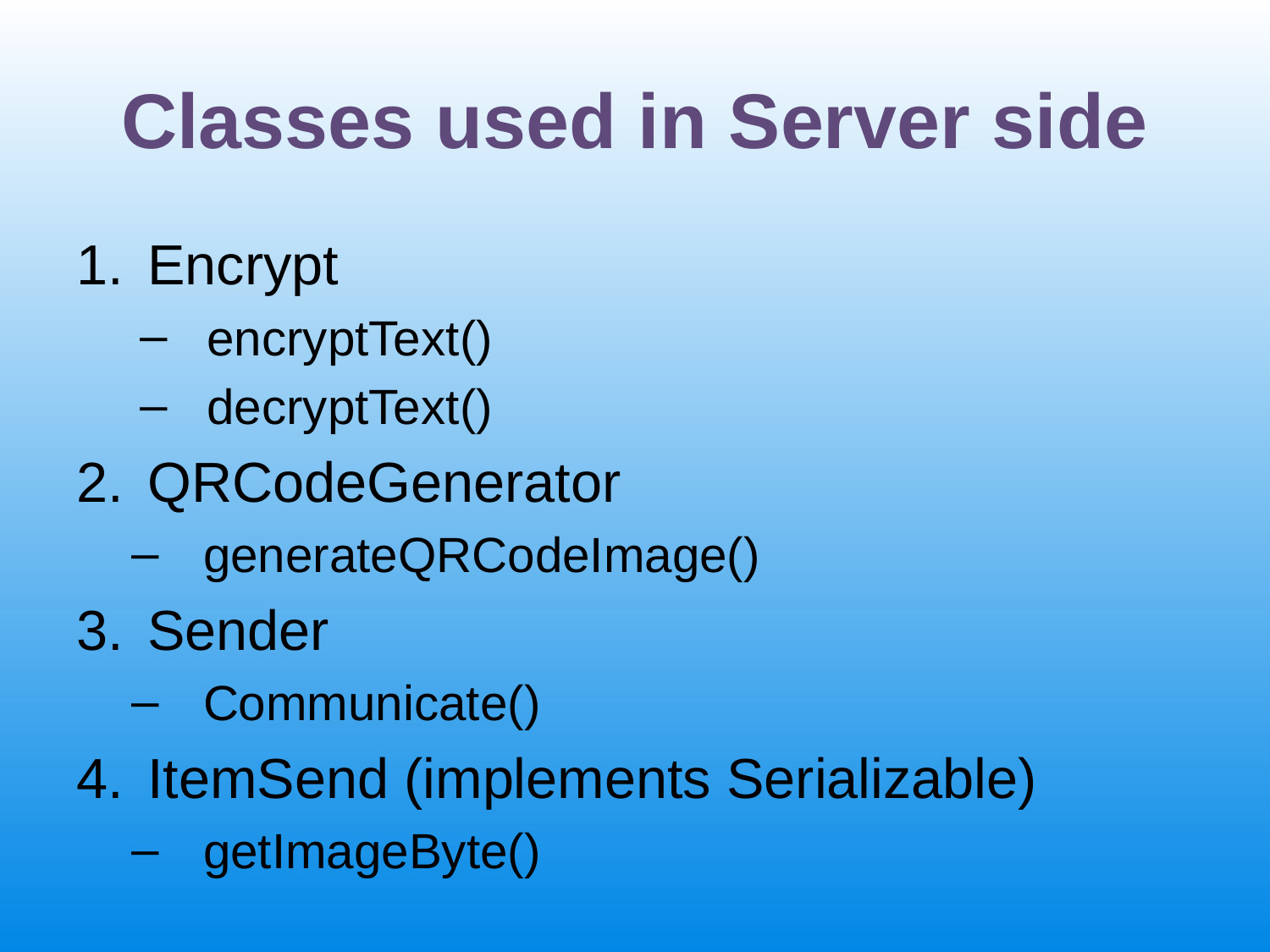

# Classes used in Server side
Encrypt
  encryptText()
  decryptText()
QRCodeGenerator
generateQRCodeImage()
Sender
Communicate()
ItemSend (implements Serializable)
getImageByte()